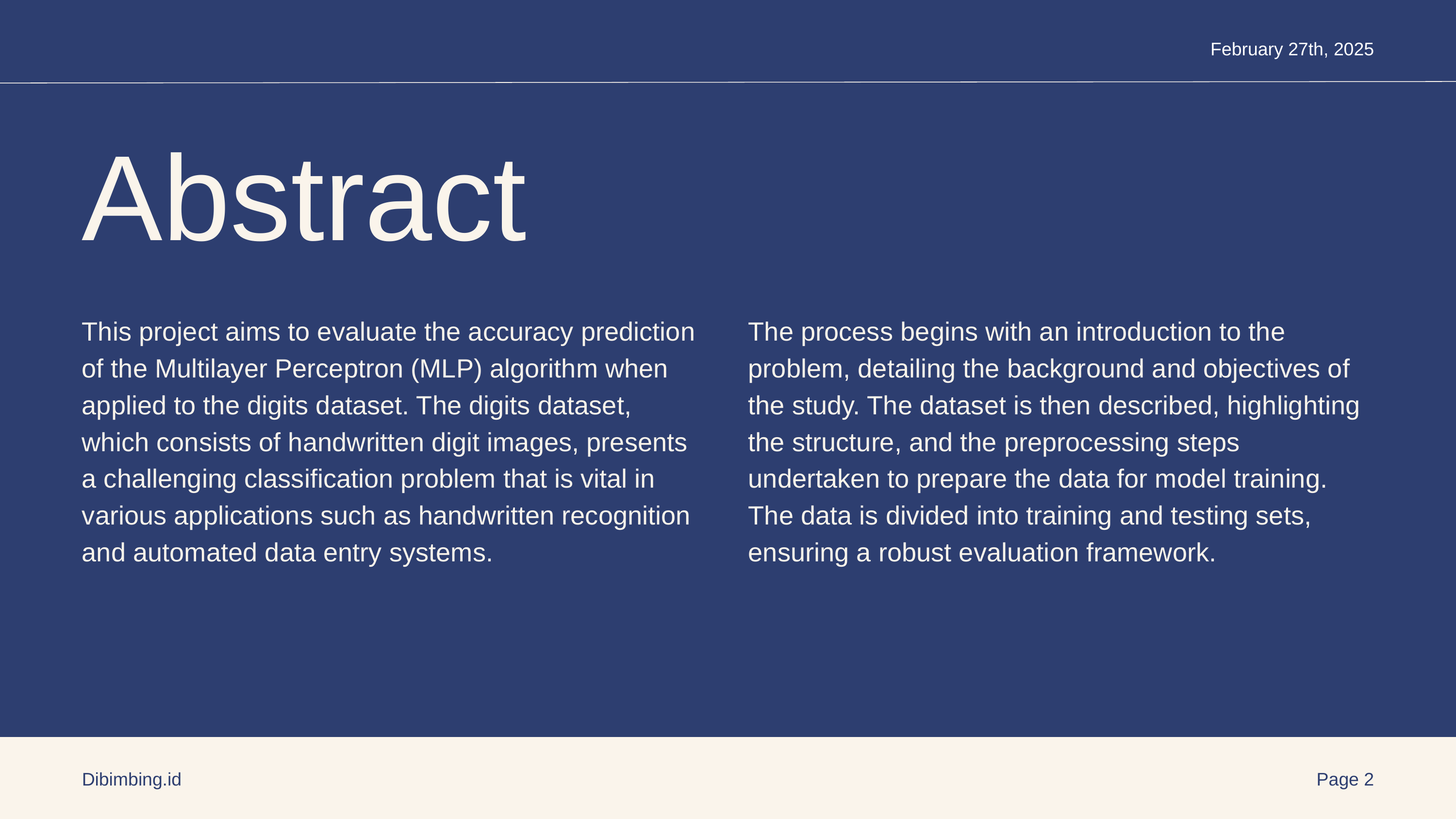

February 27th, 2025

Abstract
This project aims to evaluate the accuracy prediction of the Multilayer Perceptron (MLP) algorithm when applied to the digits dataset. The digits dataset, which consists of handwritten digit images, presents a challenging classification problem that is vital in various applications such as handwritten recognition and automated data entry systems.

The process begins with an introduction to the problem, detailing the background and objectives of the study. The dataset is then described, highlighting the structure, and the preprocessing steps undertaken to prepare the data for model training. The data is divided into training and testing sets, ensuring a robust evaluation framework.

Dibimbing.id
Page 2